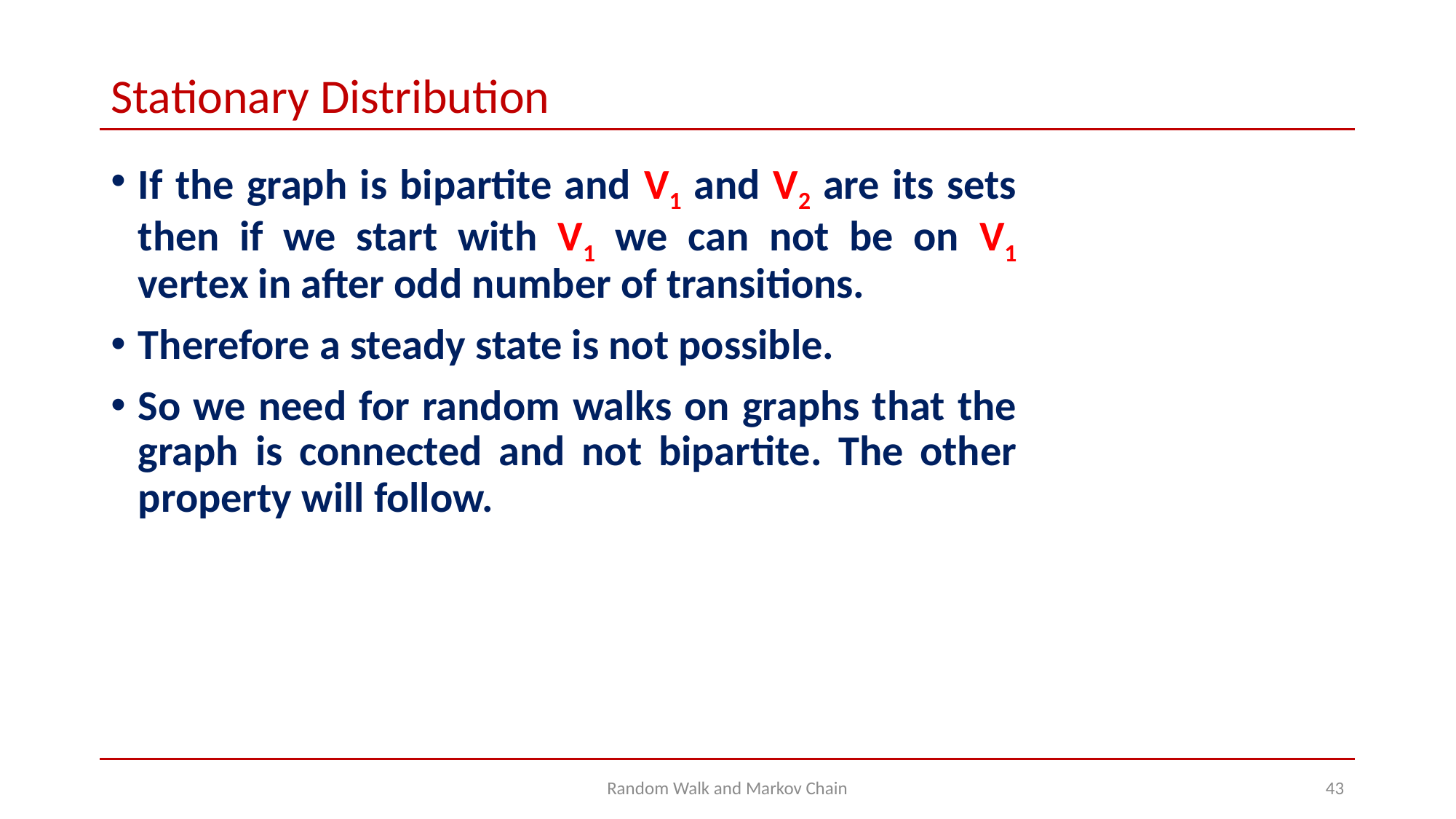

# Stationary Distribution
If the graph is bipartite and V1 and V2 are its sets then if we start with V1 we can not be on V1 vertex in after odd number of transitions.
Therefore a steady state is not possible.
So we need for random walks on graphs that the graph is connected and not bipartite. The other property will follow.
Random Walk and Markov Chain
43